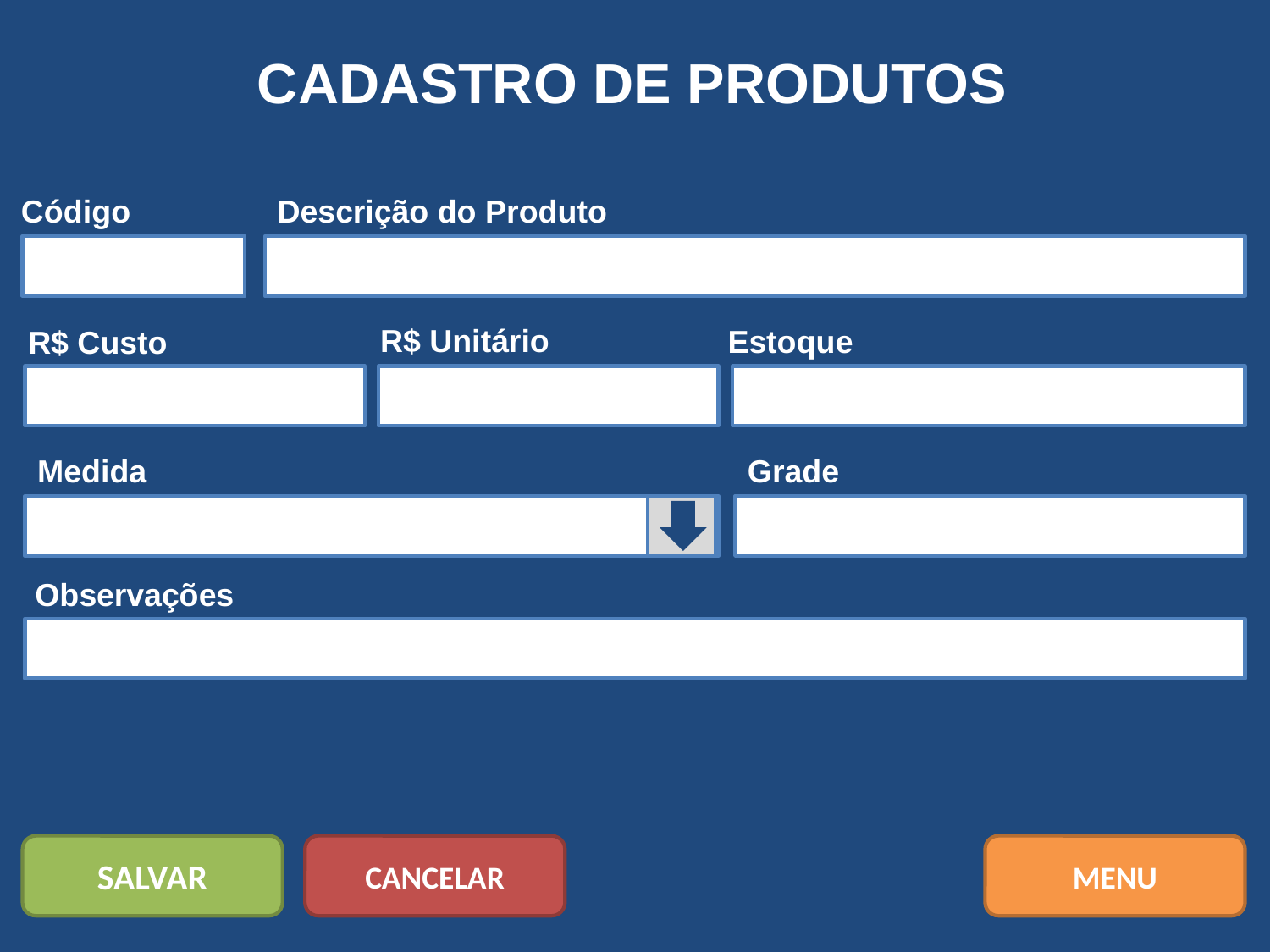

CADASTRO DE PRODUTOS
Código
Descrição do Produto

R$ Unitário
Estoque
R$ Custo

Medida
Grade

Observações

SALVAR
CANCELAR
MENU